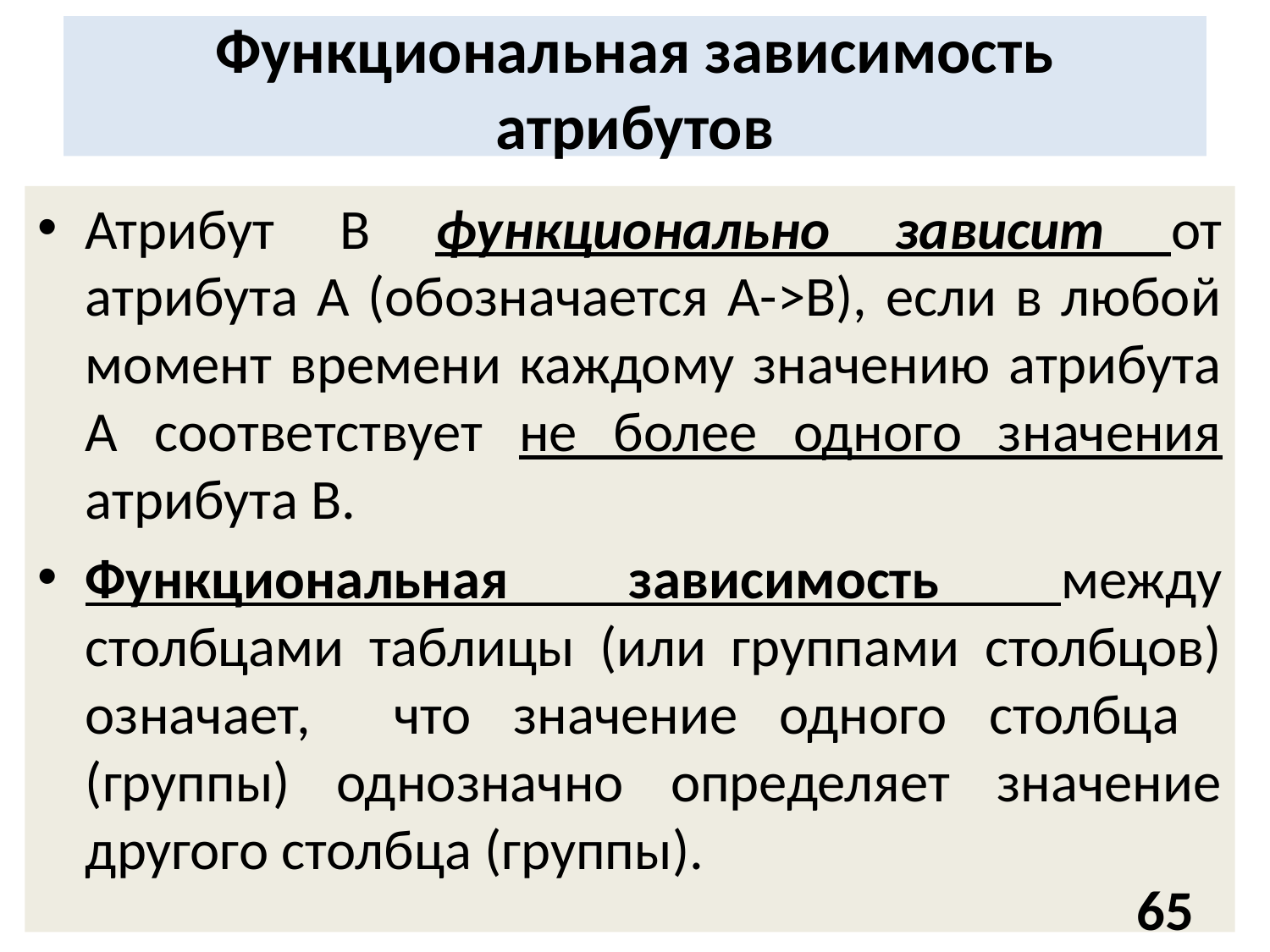

# Функциональная зависимость атрибутов
Атрибут B функционально зависит от атрибута A (обозначается A->B), если в любой момент времени каждому значению атрибута A соответствует не более одного значения атрибута B.
Функциональная зависимость между столбцами таблицы (или группами столбцов) означает,  что значение одного столбца  (группы) однозначно определяет значение другого столбца (группы).
65